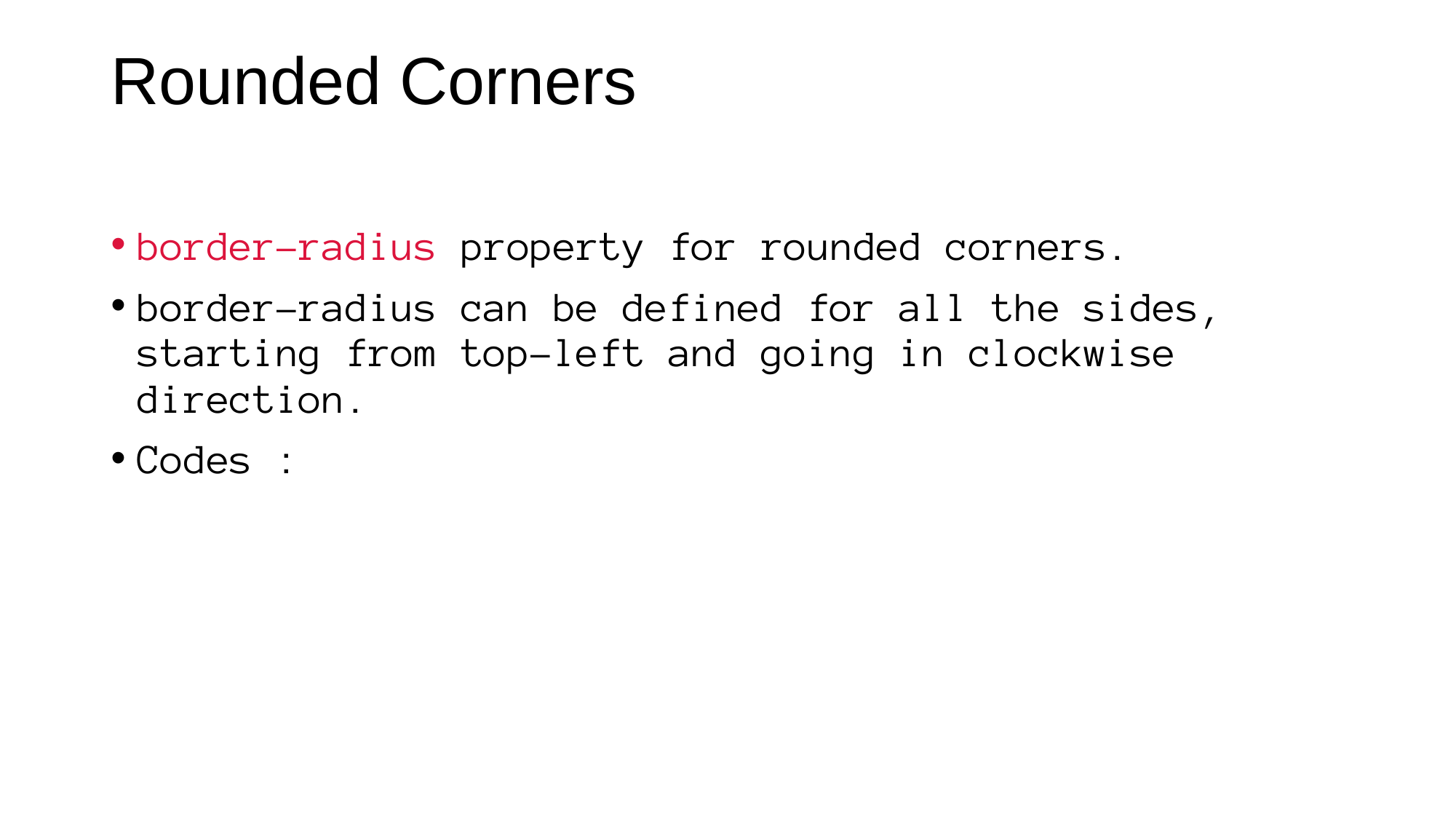

# Rounded Corners
border-radius property for rounded corners.
border-radius can be defined for all the sides, starting from top-left and going in clockwise direction.
Codes :